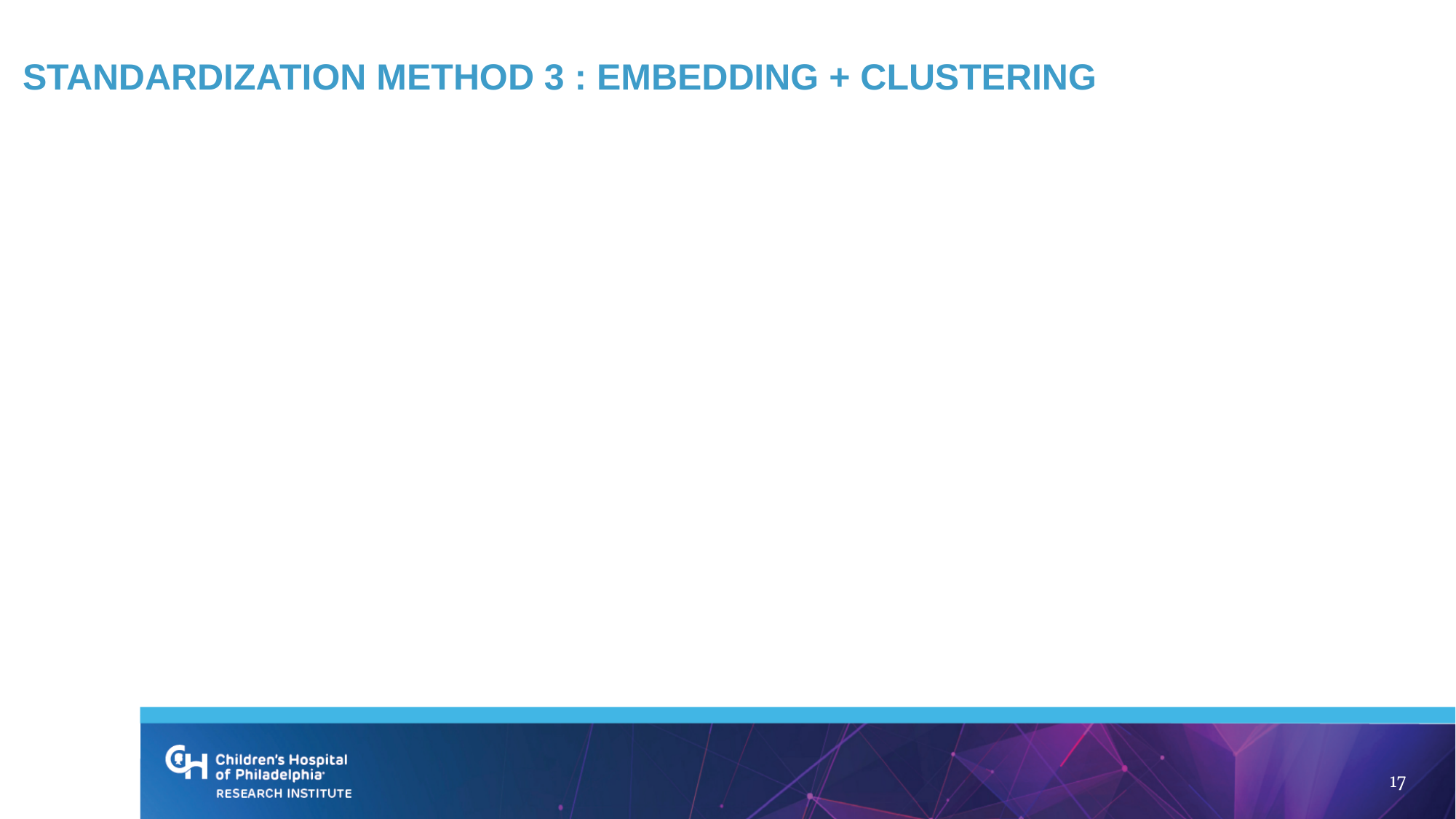

# Standardization Method 3 : Embedding + Clustering

17